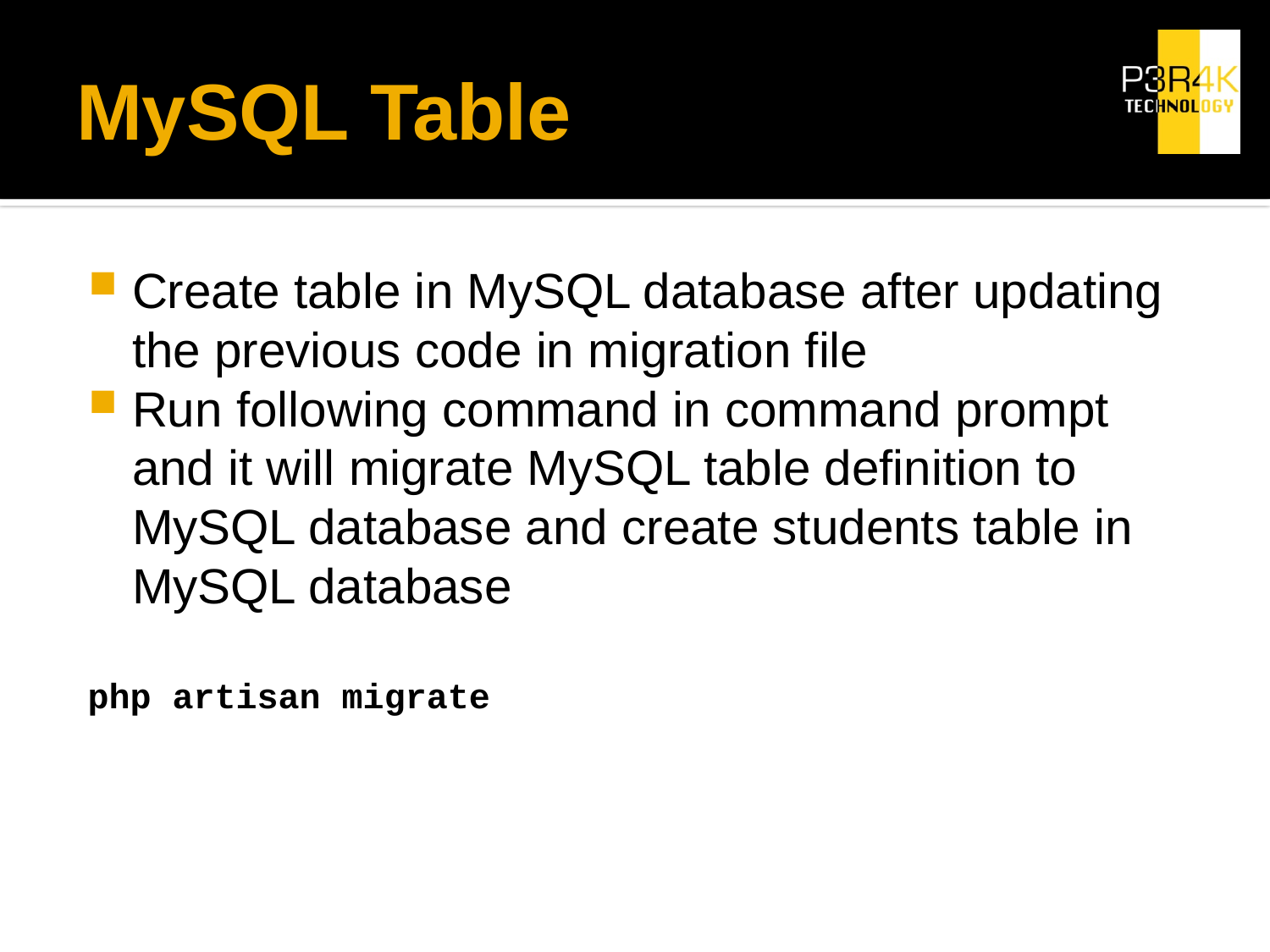

# MySQL Table
Create table in MySQL database after updating the previous code in migration file
Run following command in command prompt and it will migrate MySQL table definition to MySQL database and create students table in MySQL database

php artisan migrate